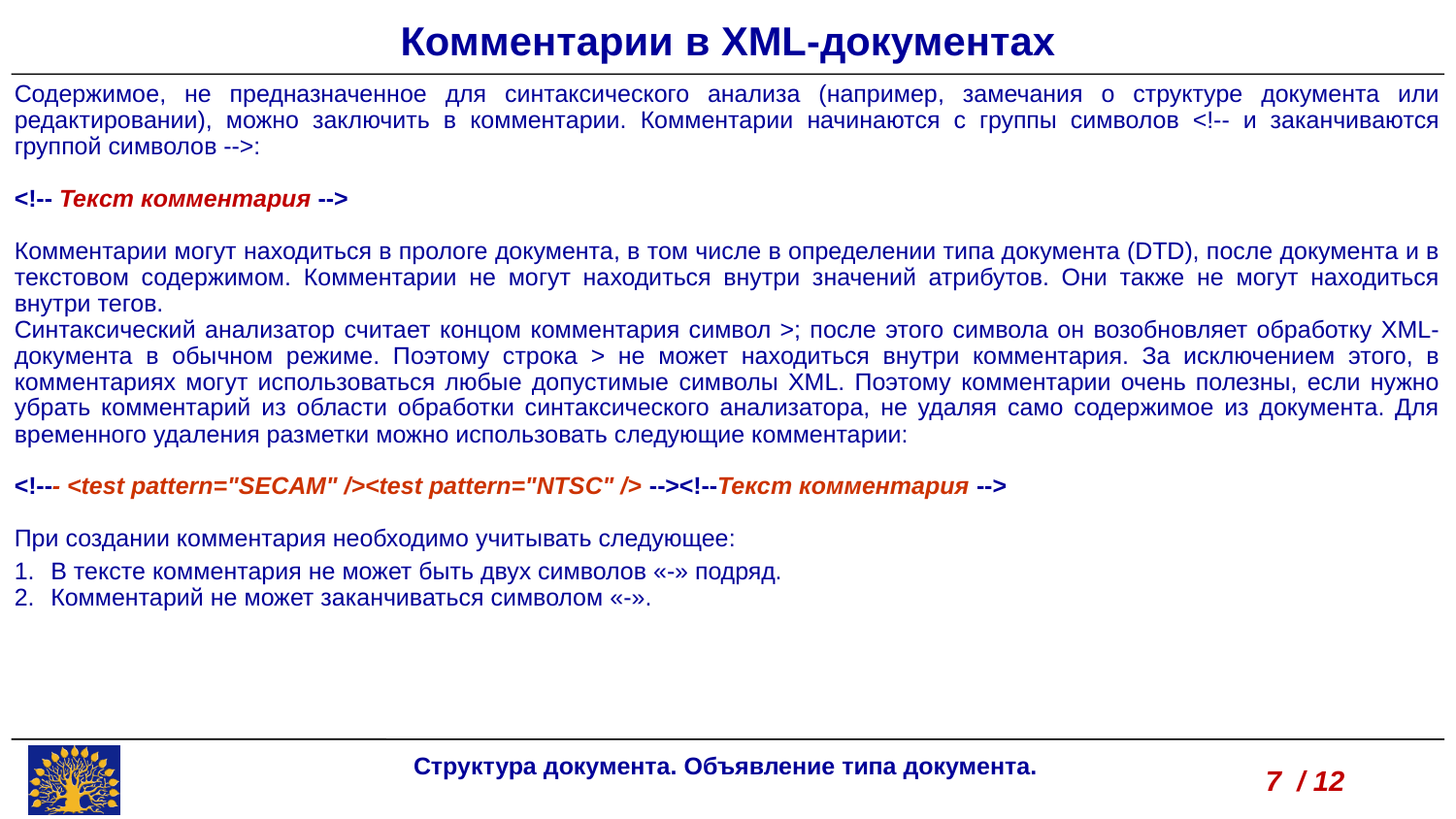

Комментарии в XML-документах
Содержимое, не предназначенное для синтаксического анализа (например, замечания о структуре документа или редактировании), можно заключить в комментарии. Комментарии начинаются с группы символов <!-- и заканчиваются группой символов -->:

<!-- Текст комментария -->

Комментарии могут находиться в прологе документа, в том числе в определении типа документа (DTD), после документа и в текстовом содержимом. Комментарии не могут находиться внутри значений атрибутов. Они также не могут находиться внутри тегов.
Синтаксический анализатор считает концом комментария символ >; после этого символа он возобновляет обработку XML-документа в обычном режиме. Поэтому строка > не может находиться внутри комментария. За исключением этого, в комментариях могут использоваться любые допустимые символы XML. Поэтому комментарии очень полезны, если нужно убрать комментарий из области обработки синтаксического анализатора, не удаляя само содержимое из документа. Для временного удаления разметки можно использовать следующие комментарии:

<!--- <test pattern="SECAM" /><test pattern="NTSC" /> --><!--Текст комментария -->

При создании комментария необходимо учитывать следующее:

В тексте комментария не может быть двух символов «-» подряд.
Комментарий не может заканчиваться символом «-».